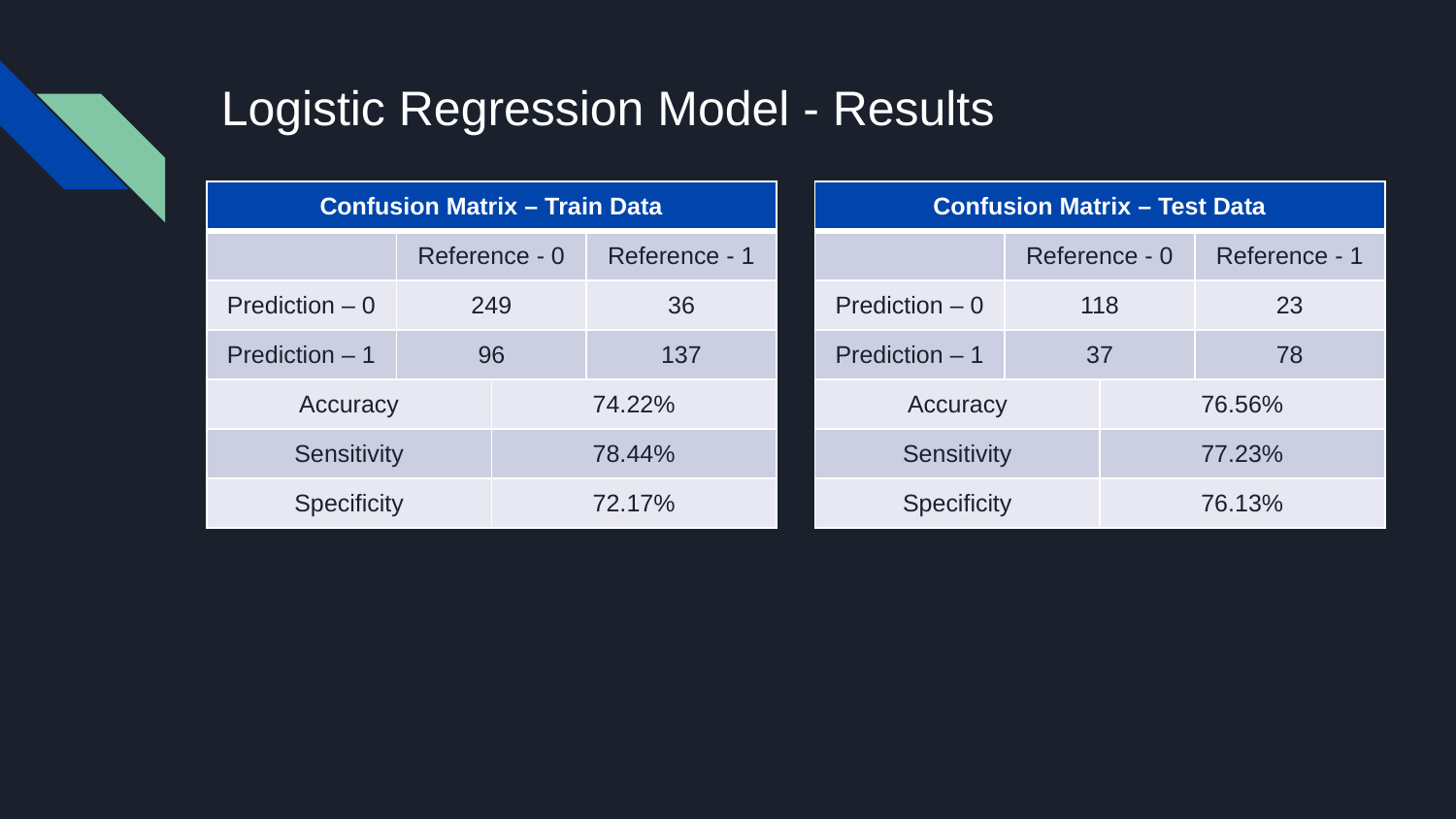

# Logistic Regression Model - Results
| Confusion Matrix – Train Data |  |  |  |
| --- | --- | --- | --- |
|  | Reference - 0 |  | Reference - 1 |
| Prediction – 0 | 249 |  | 36 |
| Prediction – 1 | 96 |  | 137 |
| Accuracy |  | 74.22% |  |
| Sensitivity |  | 78.44% |  |
| Specificity |  | 72.17% |  |
| Confusion Matrix – Test Data |  |  |  |
| --- | --- | --- | --- |
|  | Reference - 0 |  | Reference - 1 |
| Prediction – 0 | 118 |  | 23 |
| Prediction – 1 | 37 |  | 78 |
| Accuracy |  | 76.56% |  |
| Sensitivity |  | 77.23% |  |
| Specificity |  | 76.13% |  |